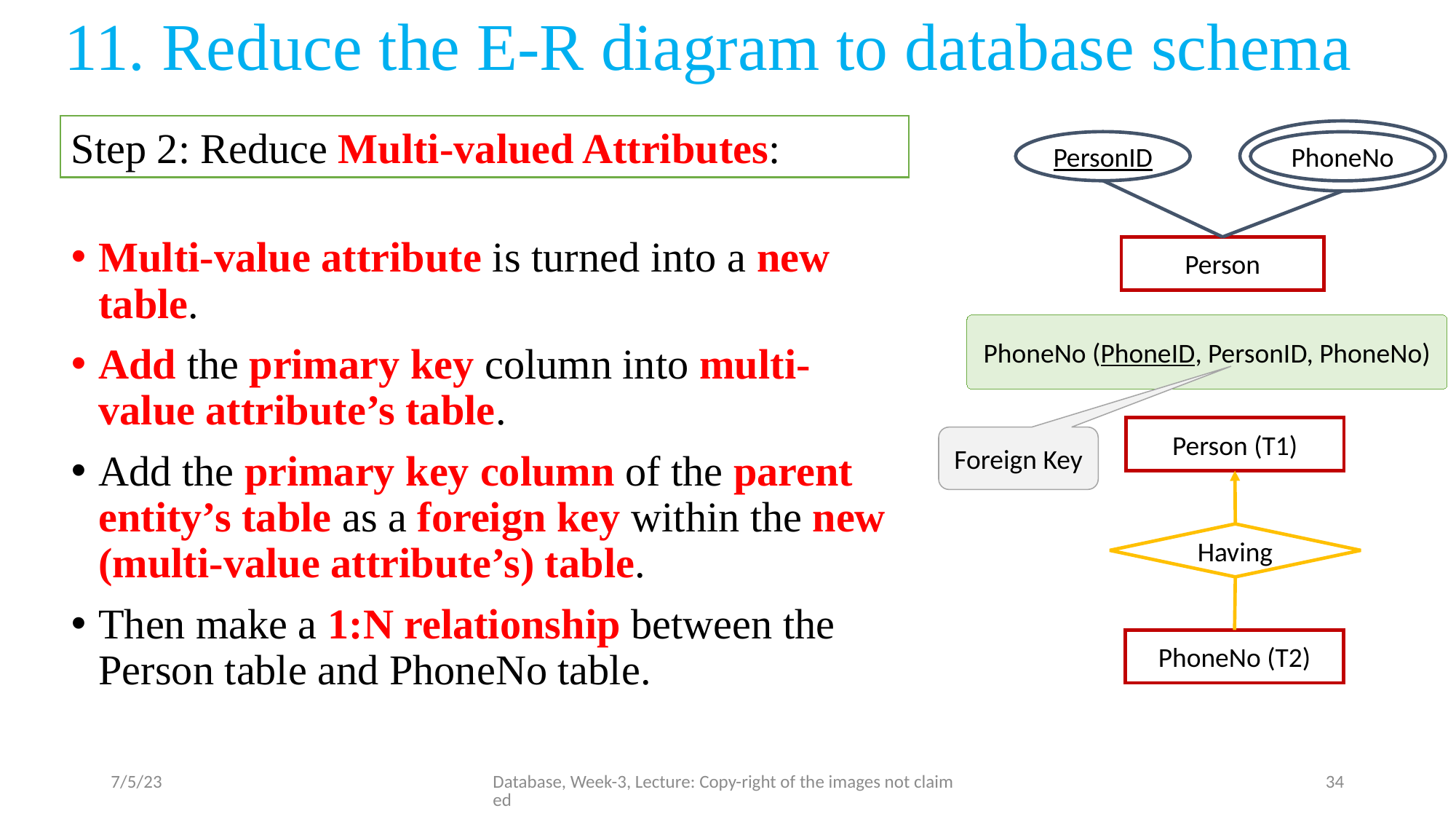

# 11. Reduce the E-R diagram to database schema

Multi-value attribute is turned into a new table.
Add the primary key column into multi-value attribute’s table.
Add the primary key column of the parent entity’s table as a foreign key within the new (multi-value attribute’s) table.
Then make a 1:N relationship between the Person table and PhoneNo table.
Step 2: Reduce Multi-valued Attributes:

PersonID
PhoneNo
Person
PhoneNo (PhoneID, PersonID, PhoneNo)
Person (T1)
Foreign Key
Having
PhoneNo (T2)
7/5/23
Database, Week-3, Lecture: Copy-right of the images not claimed
34